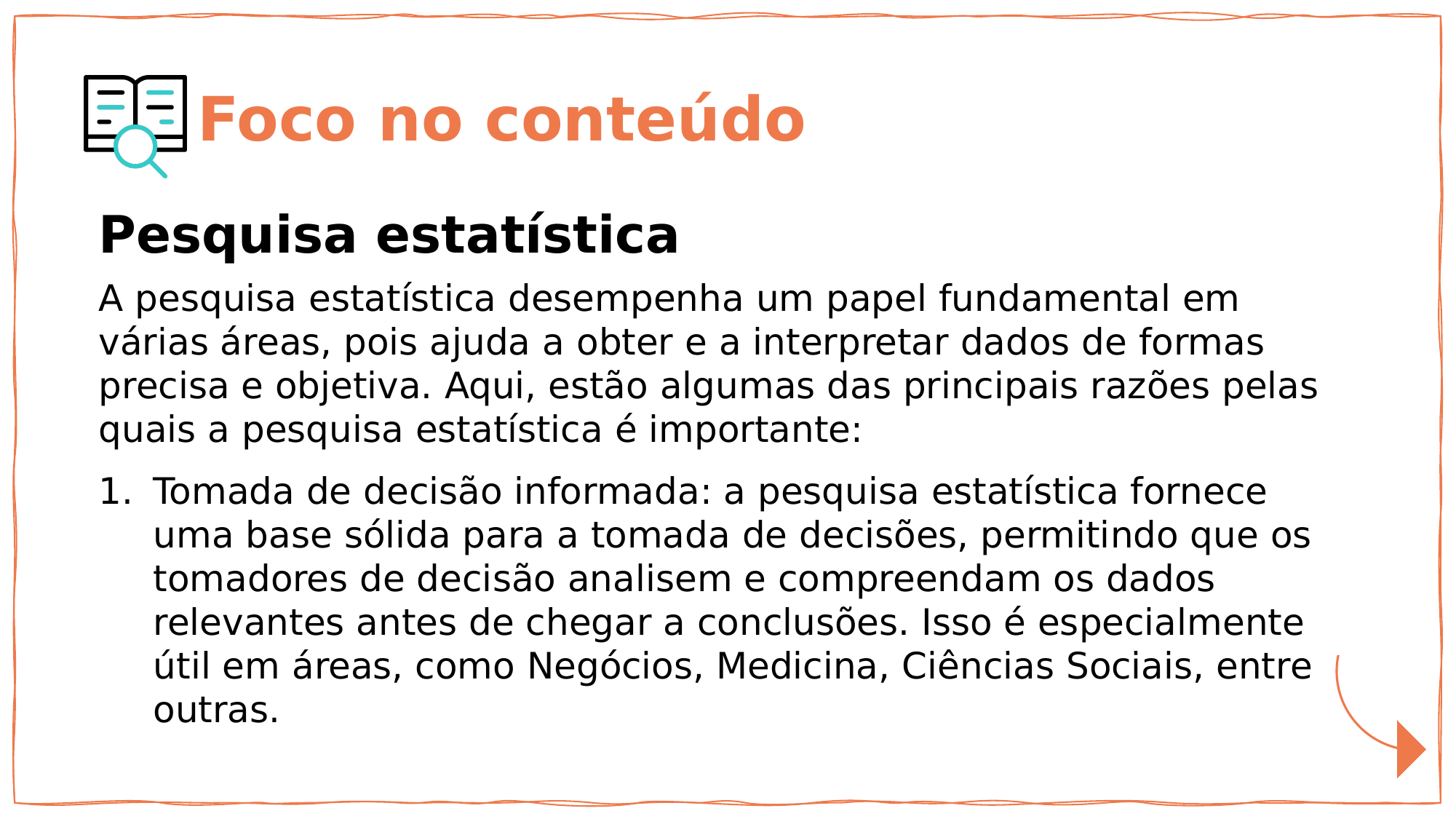

Pesquisa estatística
A pesquisa estatística desempenha um papel fundamental em várias áreas, pois ajuda a obter e a interpretar dados de formas precisa e objetiva. Aqui, estão algumas das principais razões pelas quais a pesquisa estatística é importante:
Tomada de decisão informada: a pesquisa estatística fornece uma base sólida para a tomada de decisões, permitindo que os tomadores de decisão analisem e compreendam os dados relevantes antes de chegar a conclusões. Isso é especialmente útil em áreas, como Negócios, Medicina, Ciências Sociais, entre outras.